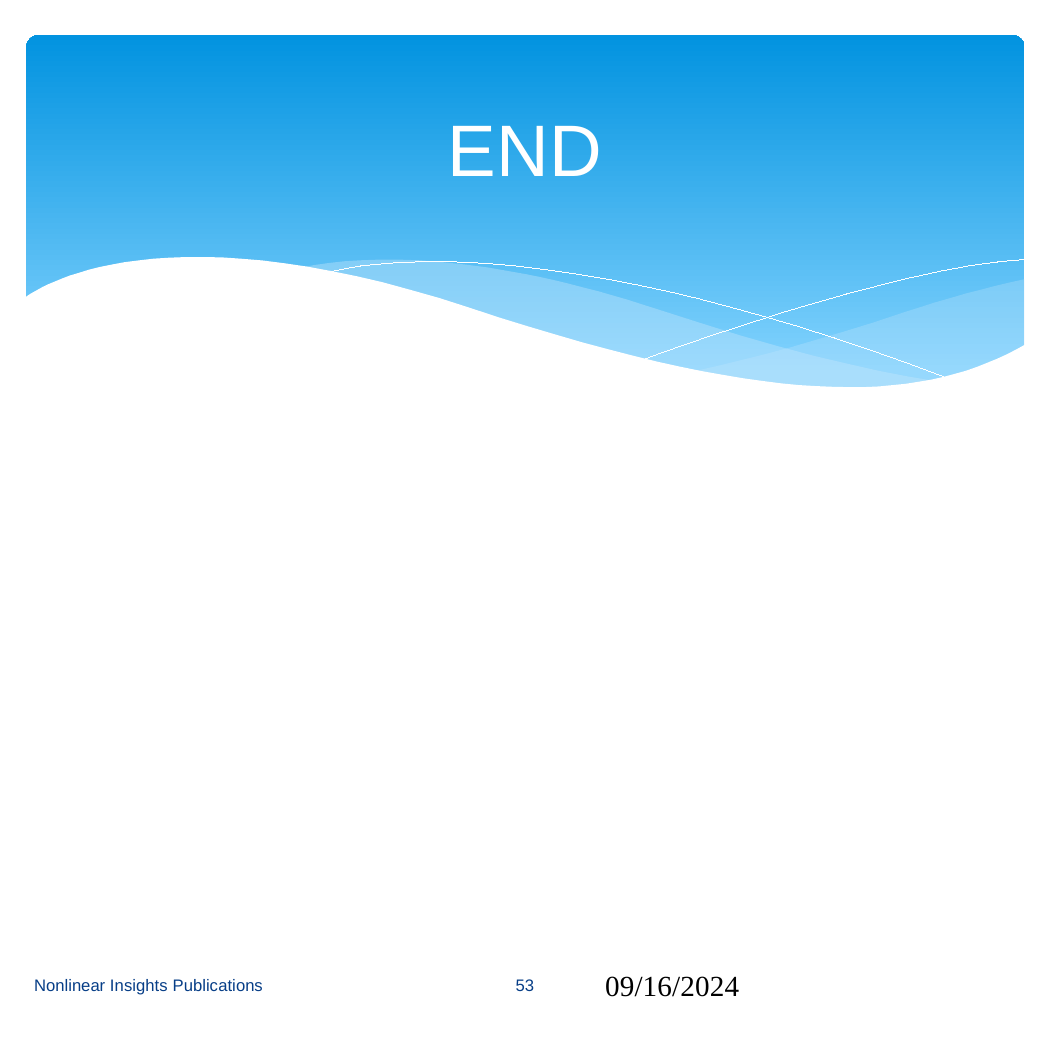

# END
Nonlinear Insights Publications
53
09/16/2024